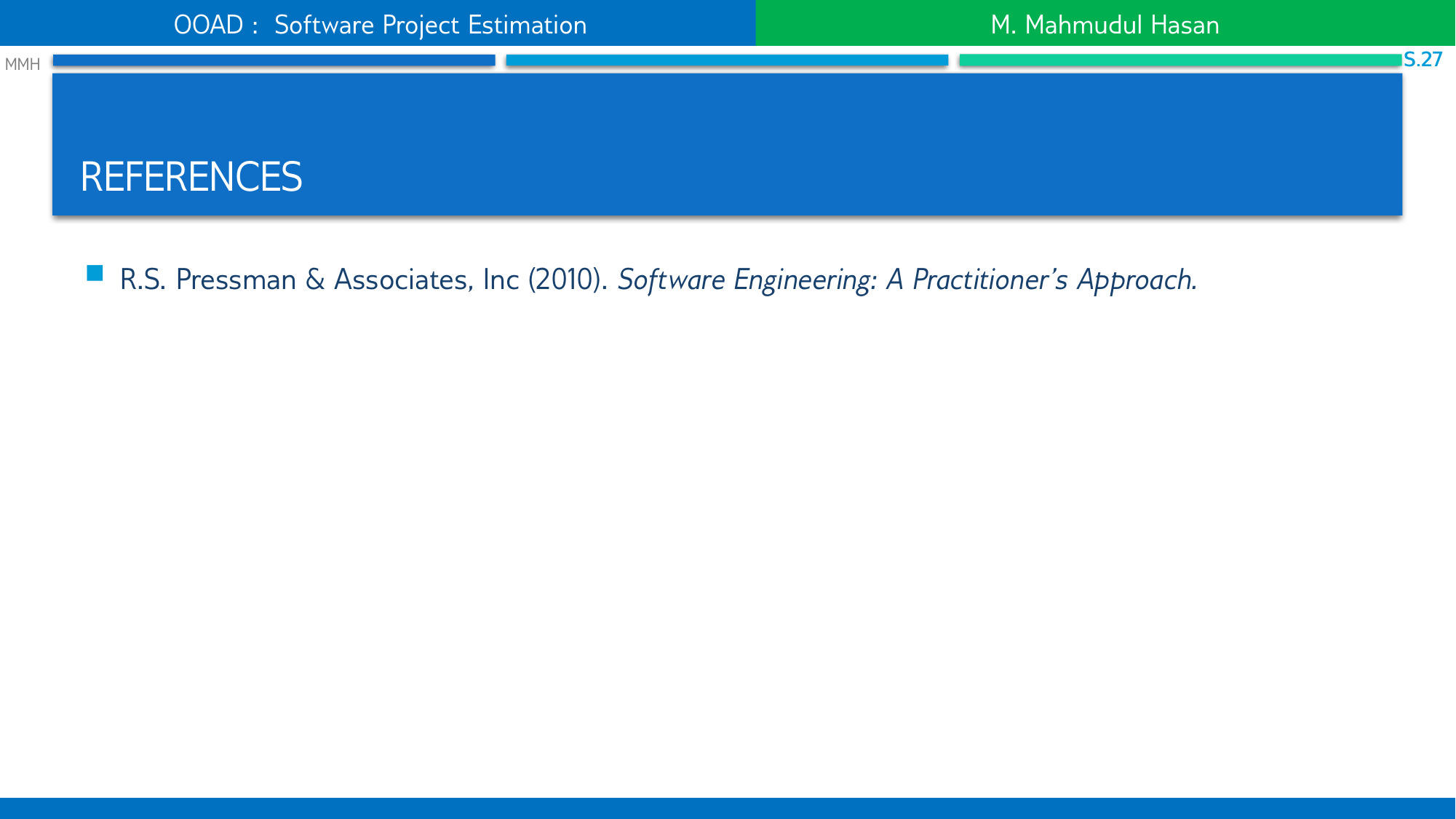

OOAD :  Software Project Estimation
M. Mahmudul Hasan
S.27
  MMH
# references
R.S. Pressman & Associates, Inc (2010). Software Engineering: A Practitioner’s Approach.